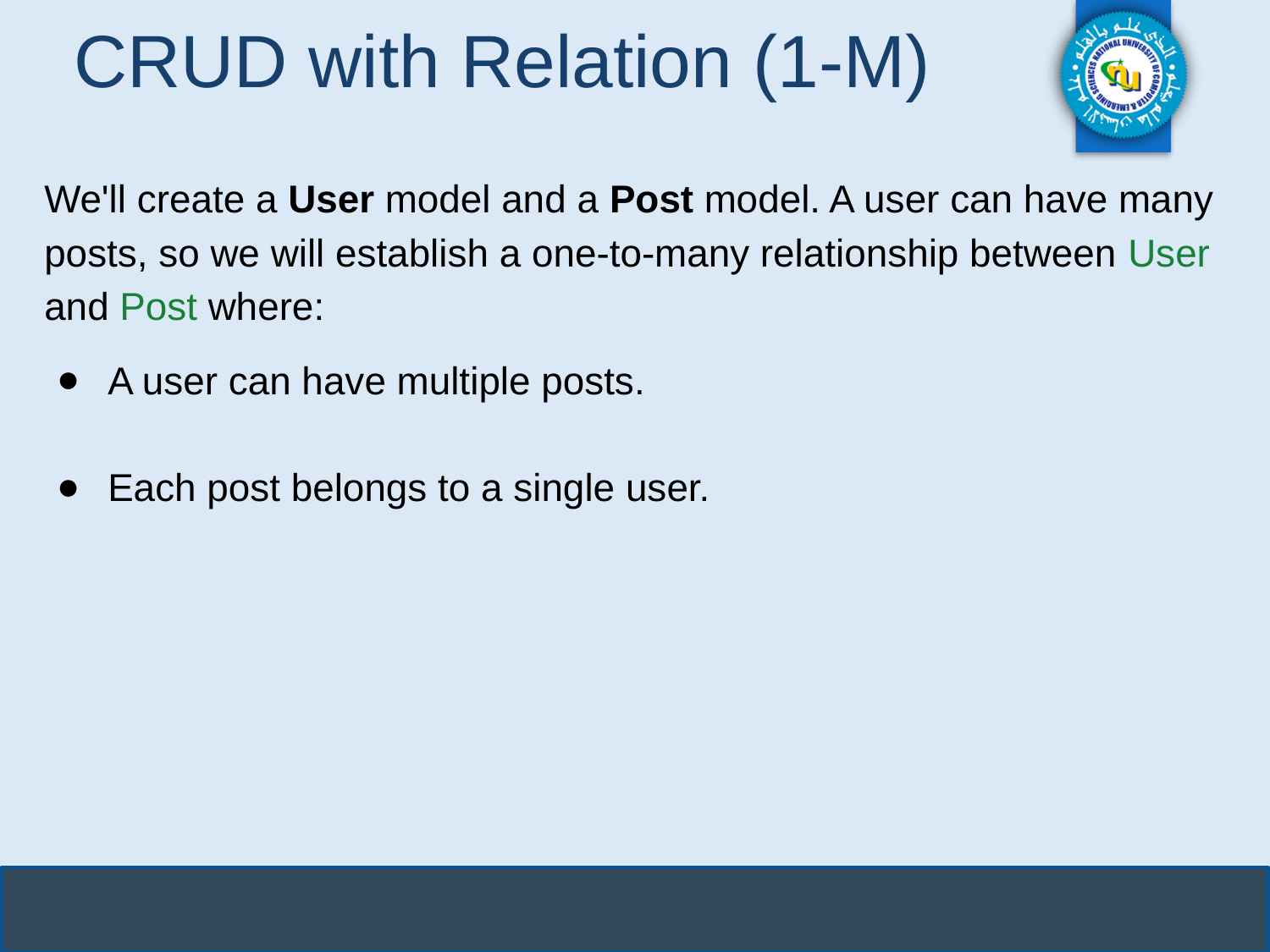

# CRUD with Relation (1-M)
We'll create a User model and a Post model. A user can have many posts, so we will establish a one-to-many relationship between User and Post where:
A user can have multiple posts.
Each post belongs to a single user.